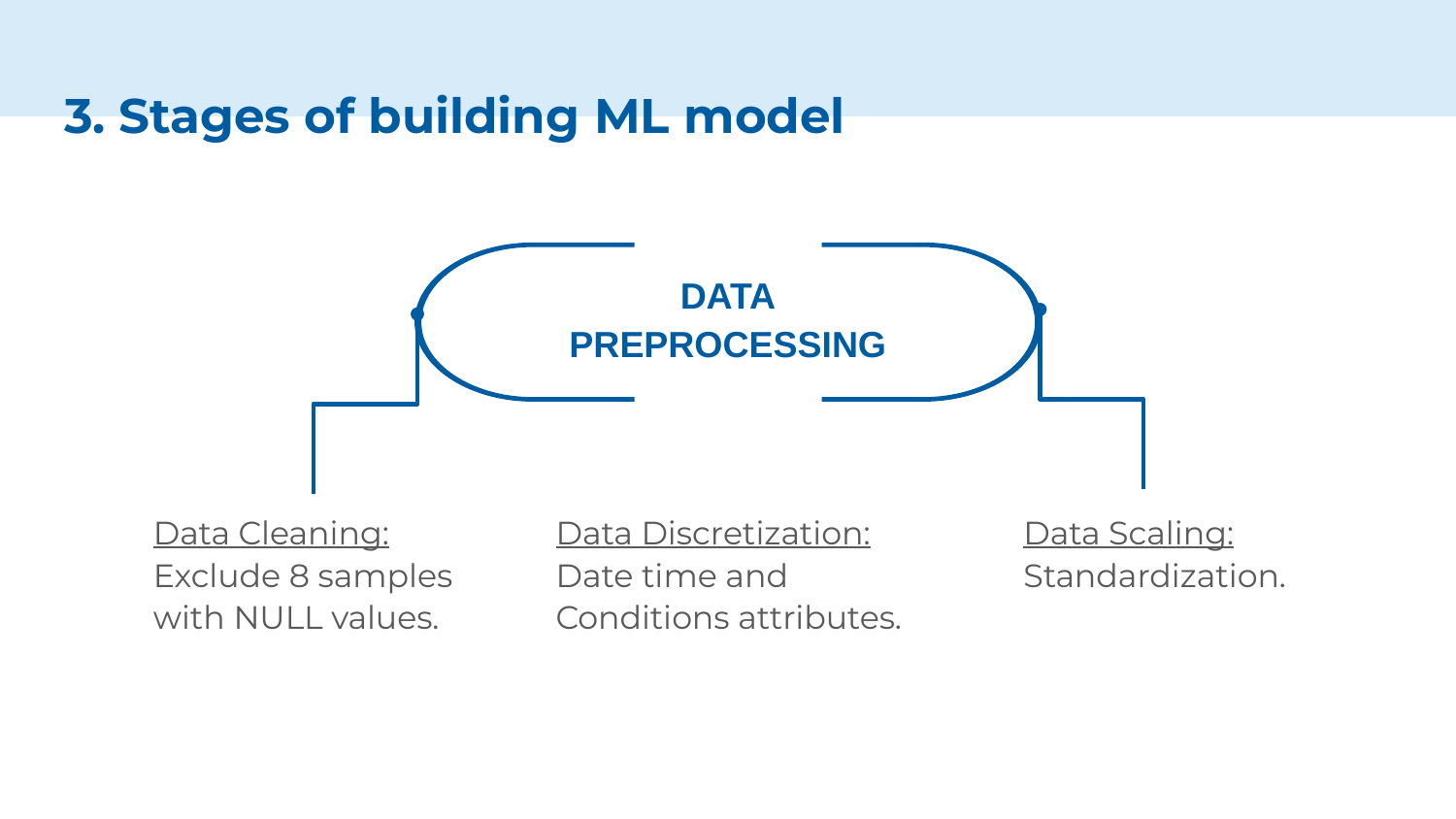

# 3. Stages of building ML model

DATA
PREPROCESSING
Data Cleaning:
Exclude 8 samples with NULL values.
Data Discretization:
Date time and Conditions attributes.
Data Scaling:
Standardization.